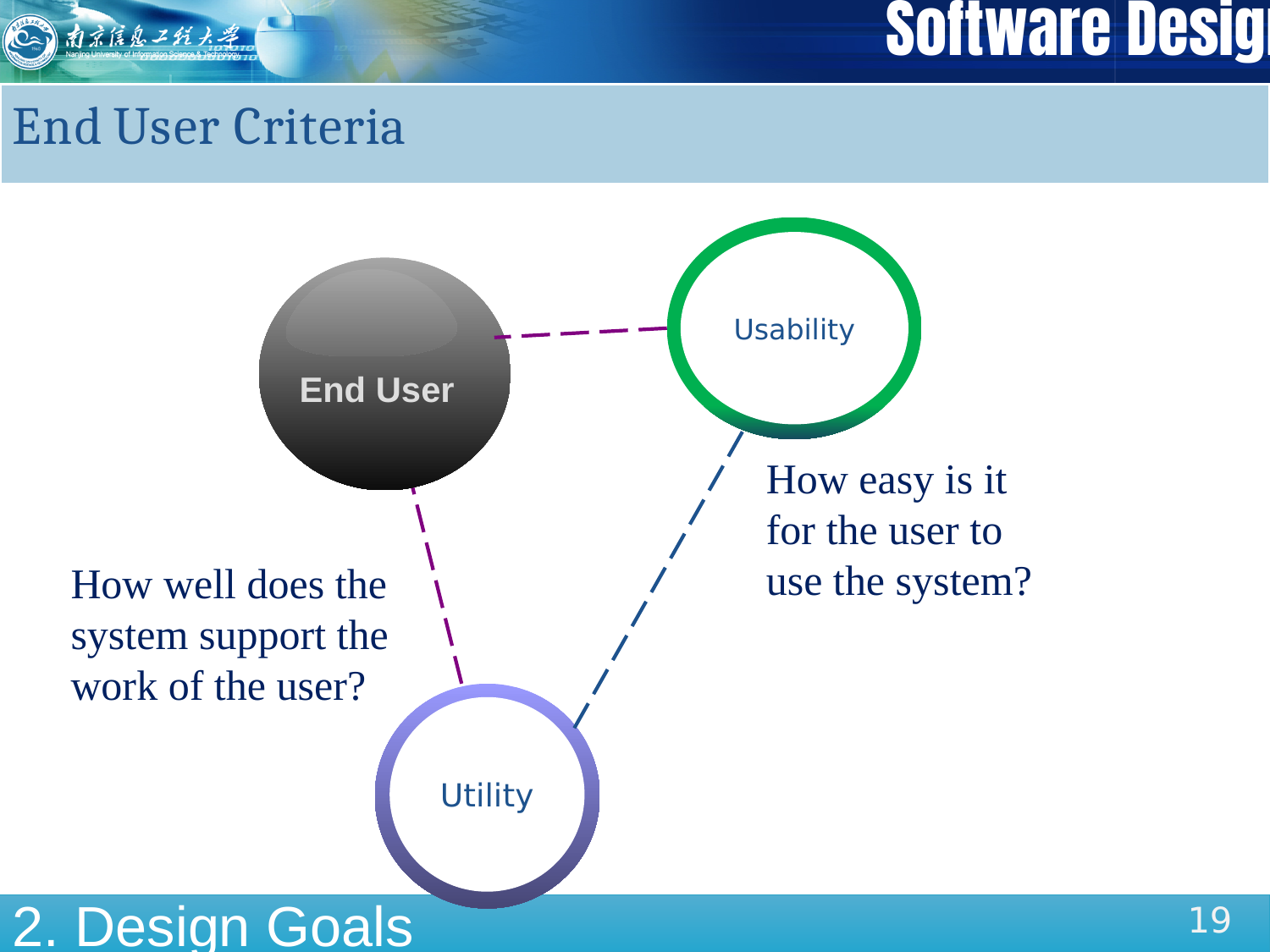

End User Criteria

Usability

End User
How easy is it for the user to use the system?
How well does the system support the work of the user?

Utility
2. Design Goals